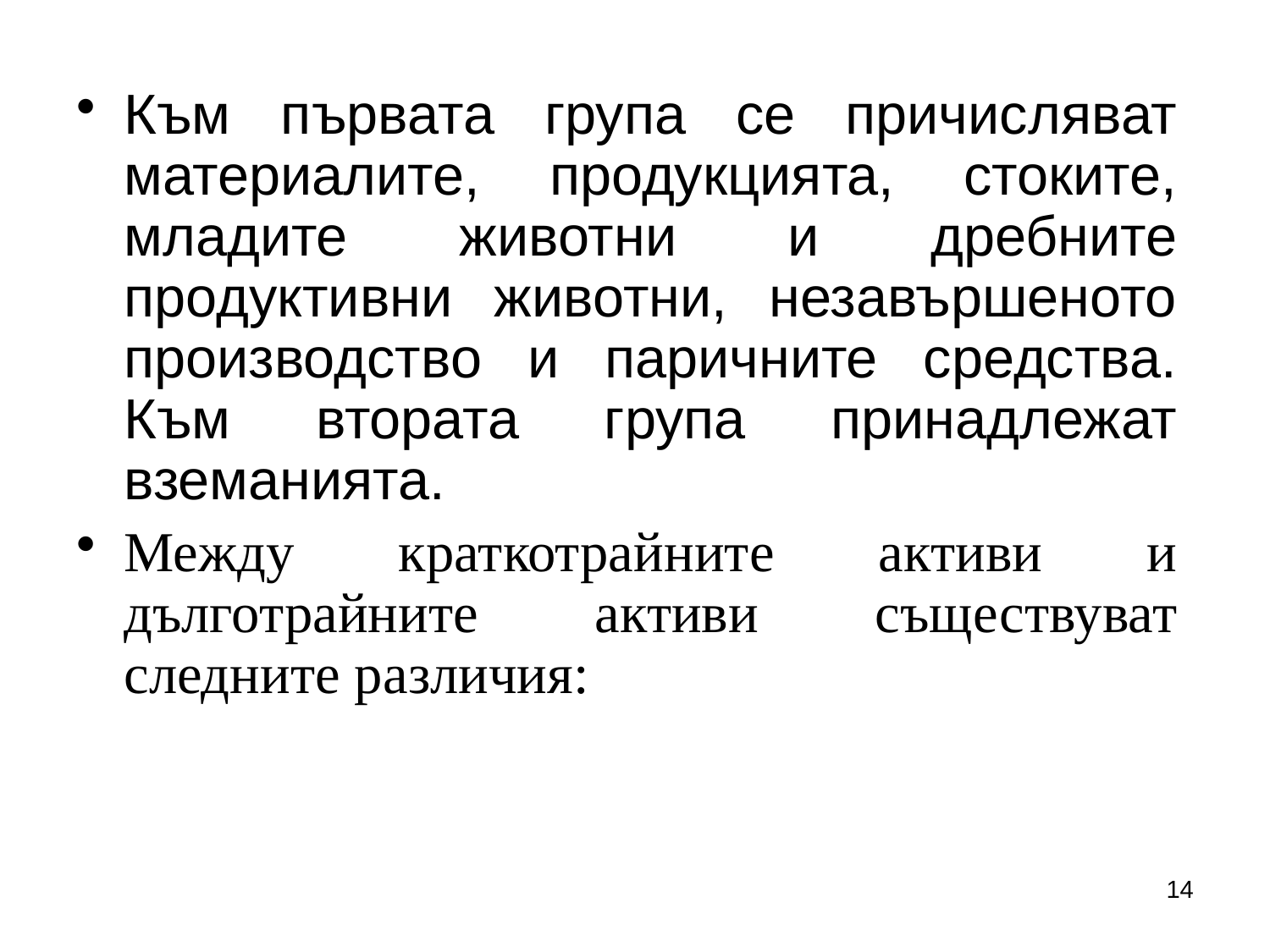

Към първата група се причисляват материалите, продукцията, стоките, младите животни и дребните продуктивни животни, незавършеното производство и паричните средства. Към втората група принадлежат вземанията.
Между краткотрайните активи и дълготрайните активи съществуват следните различия:

14